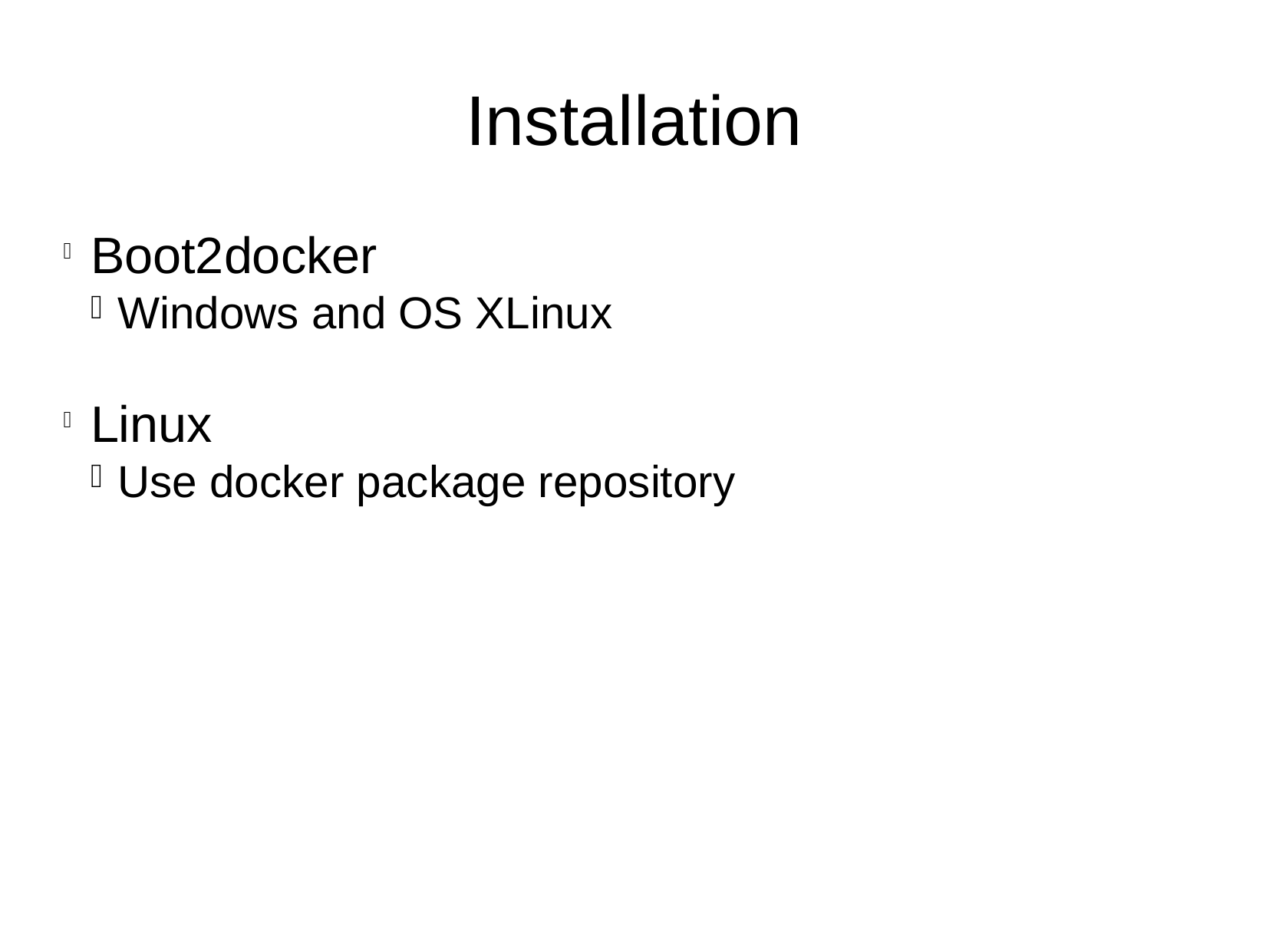

Installation
Boot2docker
Windows and OS XLinux

Linux
Use docker package repository